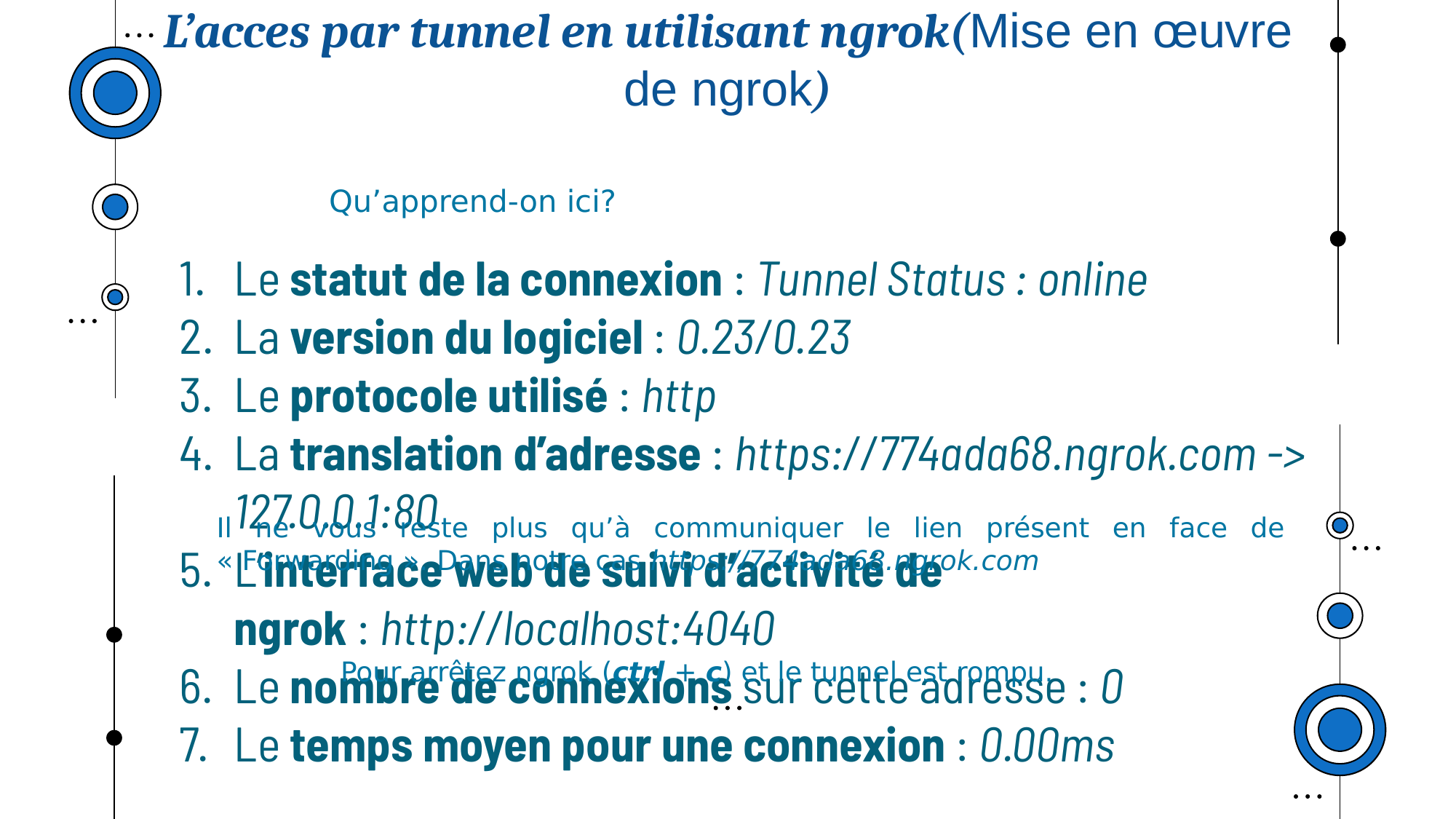

# L’acces par tunnel en utilisant ngrok(Mise en œuvre de ngrok)
Qu’apprend-on ici?
Le statut de la connexion : Tunnel Status : online
La version du logiciel : 0.23/0.23
Le protocole utilisé : http
La translation d’adresse : https://774ada68.ngrok.com -> 127.0.0.1:80
L’interface web de suivi d’activité de ngrok : http://localhost:4040
Le nombre de connexions sur cette adresse : 0
Le temps moyen pour une connexion : 0.00ms
Il ne vous reste plus qu’à communiquer le lien présent en face de « Forwarding ». Dans notre cas https://774ada68.ngrok.com
Pour arrêtez ngrok (ctrl + c) et le tunnel est rompu.